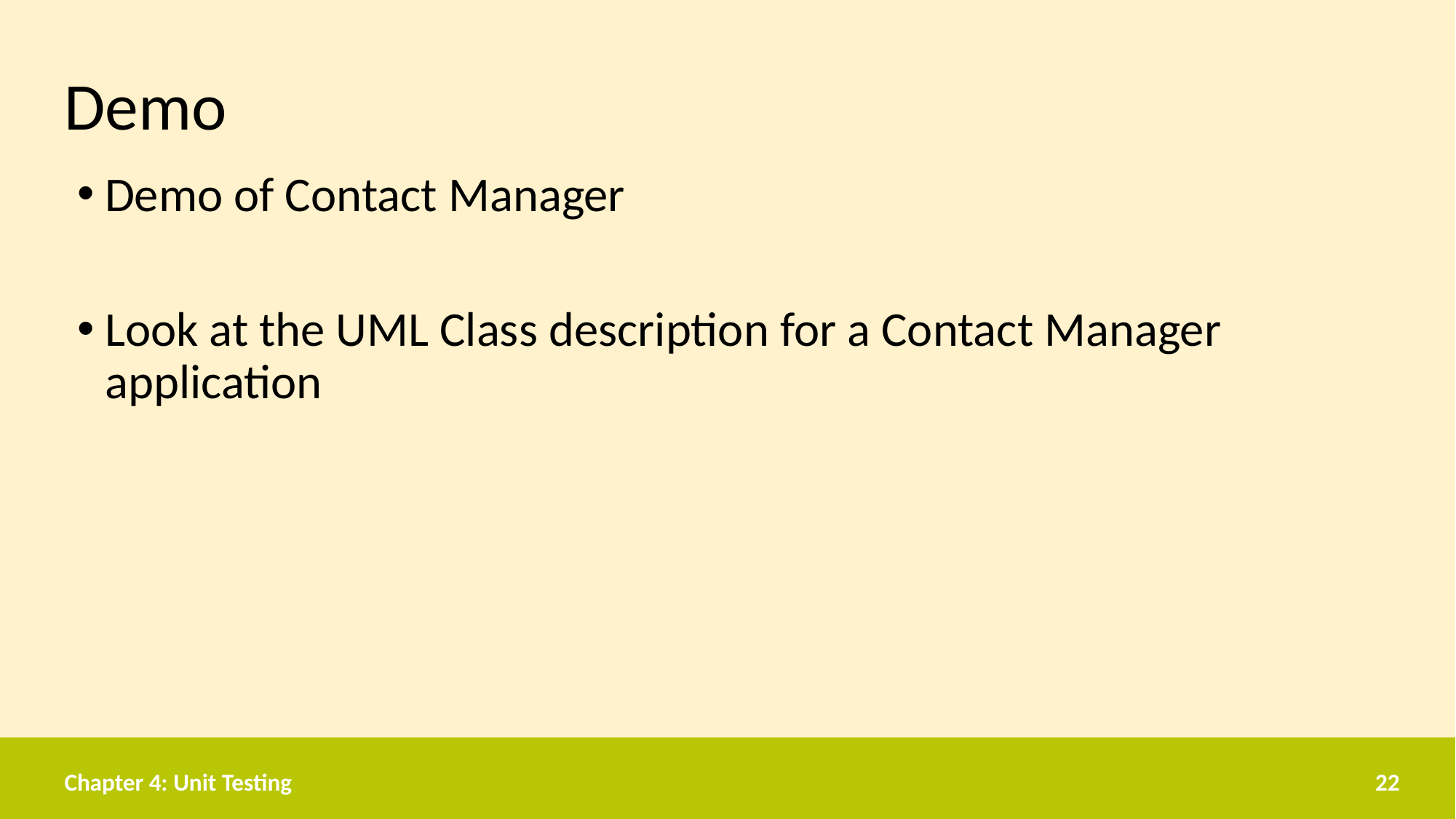

# Demo
Demo of Contact Manager

Look at the UML Class description for a Contact Manager application

Chapter 4: Unit Testing
22